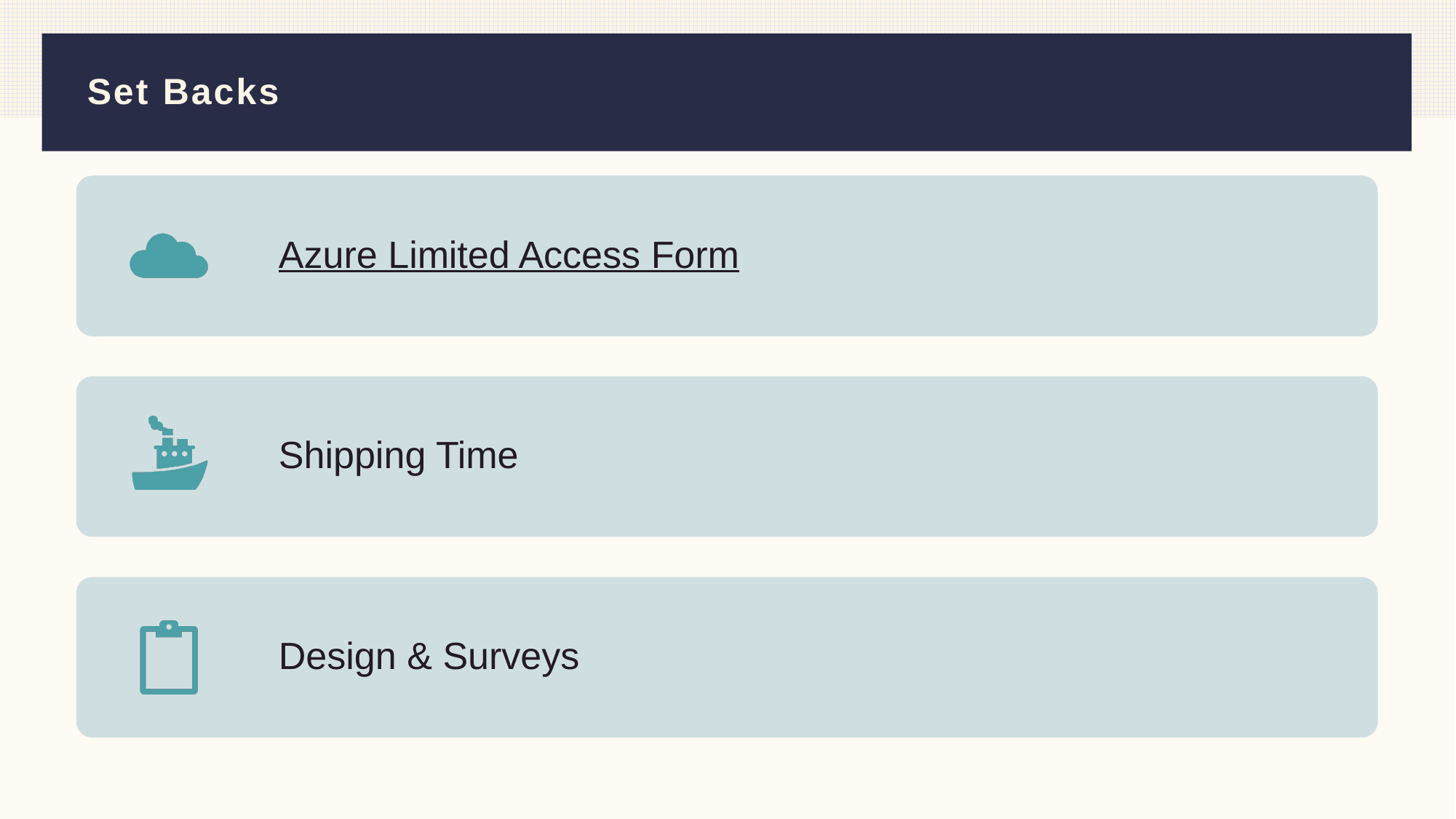

# Set Backs
Azure Limited Access Form
Shipping Time
Design & Surveys